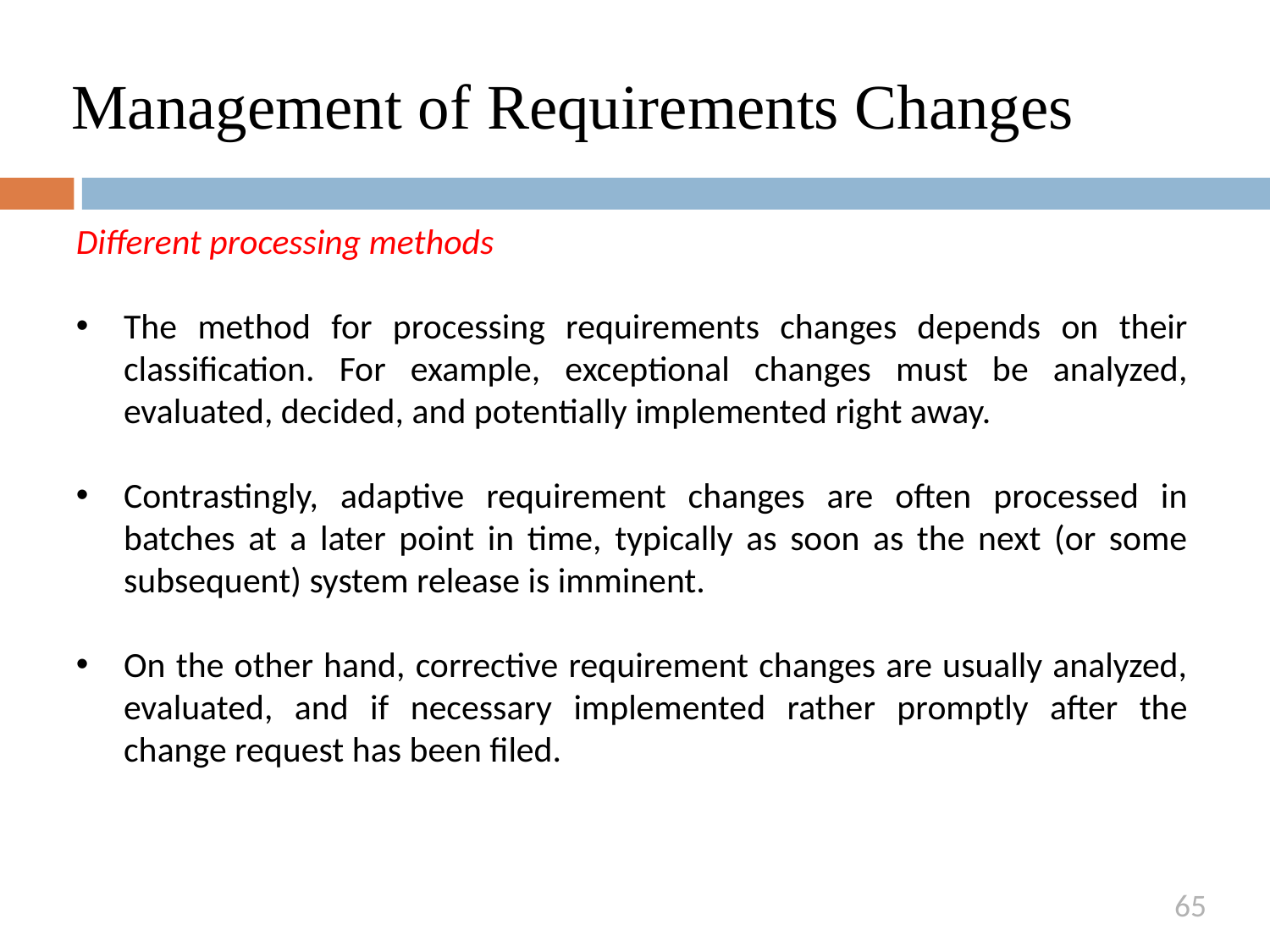

# Management of Requirements Changes
Different processing methods

The method for processing requirements changes depends on their classification. For example, exceptional changes must be analyzed, evaluated, decided, and potentially implemented right away.

Contrastingly, adaptive requirement changes are often processed in batches at a later point in time, typically as soon as the next (or some subsequent) system release is imminent.

On the other hand, corrective requirement changes are usually analyzed, evaluated, and if necessary implemented rather promptly after the change request has been filed.
65